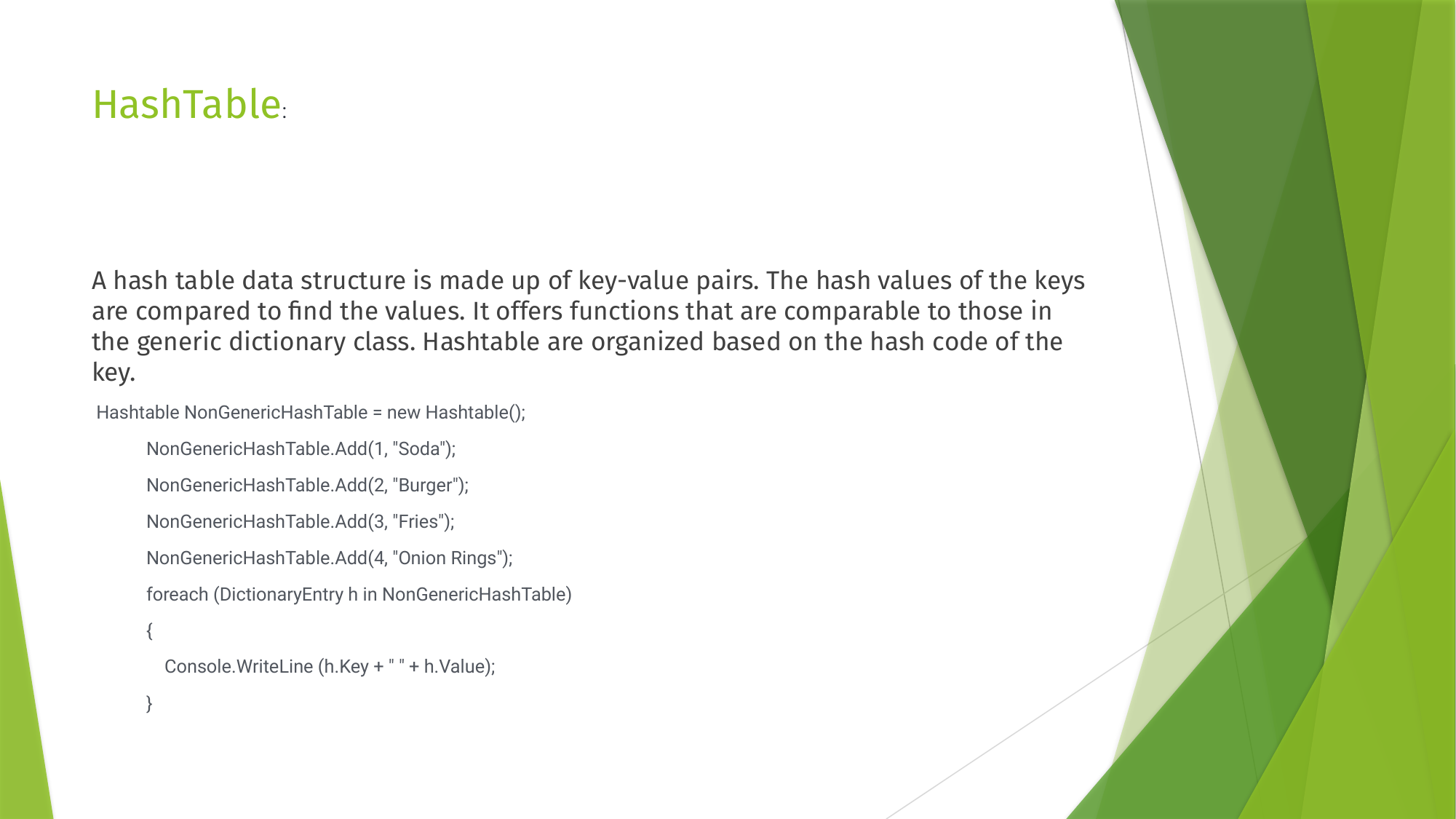

# HashTable:

A hash table data structure is made up of key-value pairs. The hash values of the keys are compared to find the values. It offers functions that are comparable to those in the generic dictionary class. Hashtable are organized based on the hash code of the key.
 Hashtable NonGenericHashTable = new Hashtable();
            NonGenericHashTable.Add(1, "Soda");
            NonGenericHashTable.Add(2, "Burger");
            NonGenericHashTable.Add(3, "Fries");
            NonGenericHashTable.Add(4, "Onion Rings");
            foreach (DictionaryEntry h in NonGenericHashTable)
            {
                Console.WriteLine (h.Key + " " + h.Value);
            }